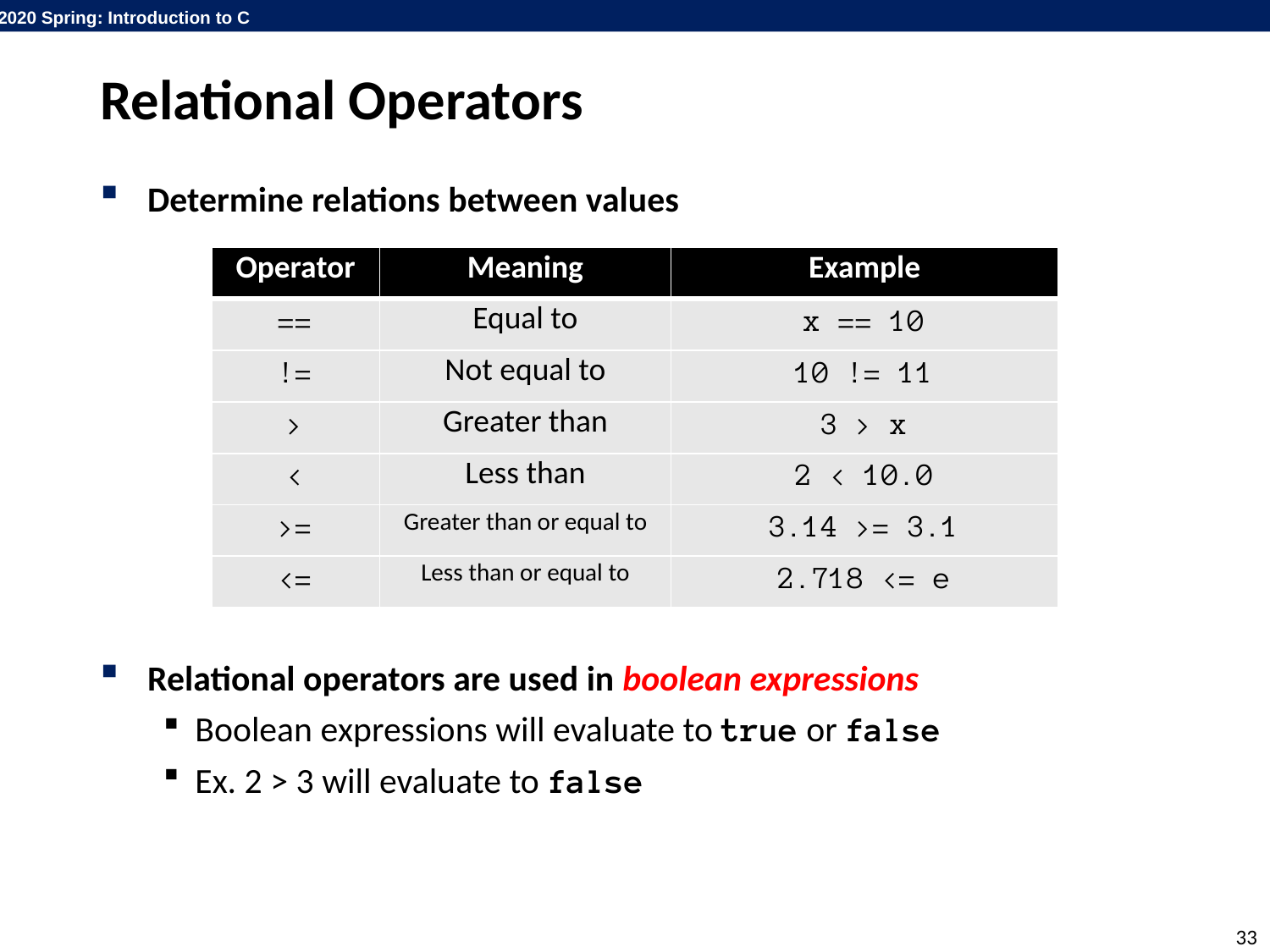

# Relational Operators
Determine relations between values

Relational operators are used in boolean expressions
Boolean expressions will evaluate to true or false
Ex. 2 > 3 will evaluate to false
| Operator | Meaning | Example |
| --- | --- | --- |
| == | Equal to | x == 10 |
| != | Not equal to | 10 != 11 |
| > | Greater than | 3 > x |
| < | Less than | 2 < 10.0 |
| >= | Greater than or equal to | 3.14 >= 3.1 |
| <= | Less than or equal to | 2.718 <= e |
33